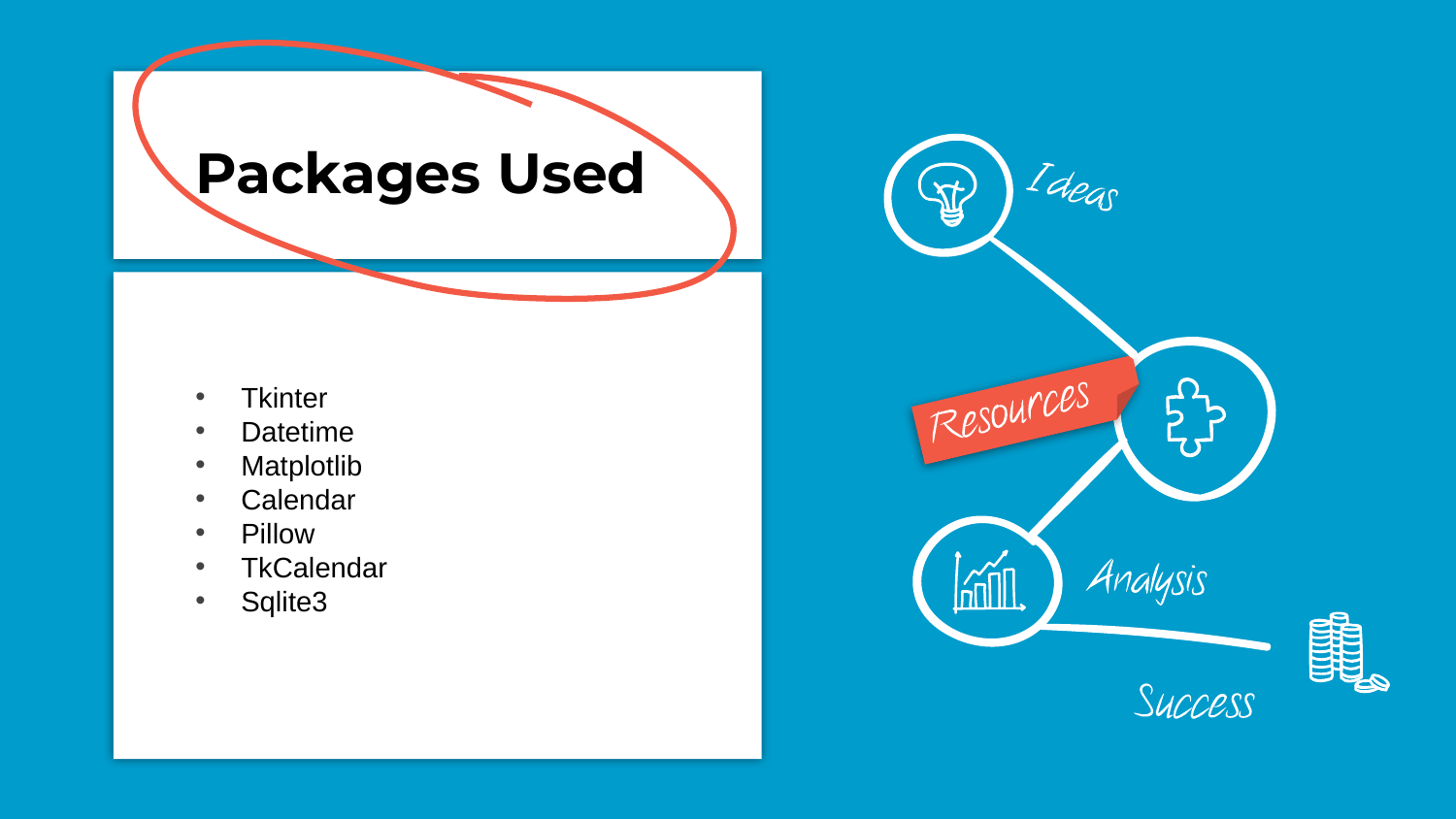

# Packages Used

Tkinter
Datetime
Matplotlib
Calendar
Pillow
TkCalendar
Sqlite3